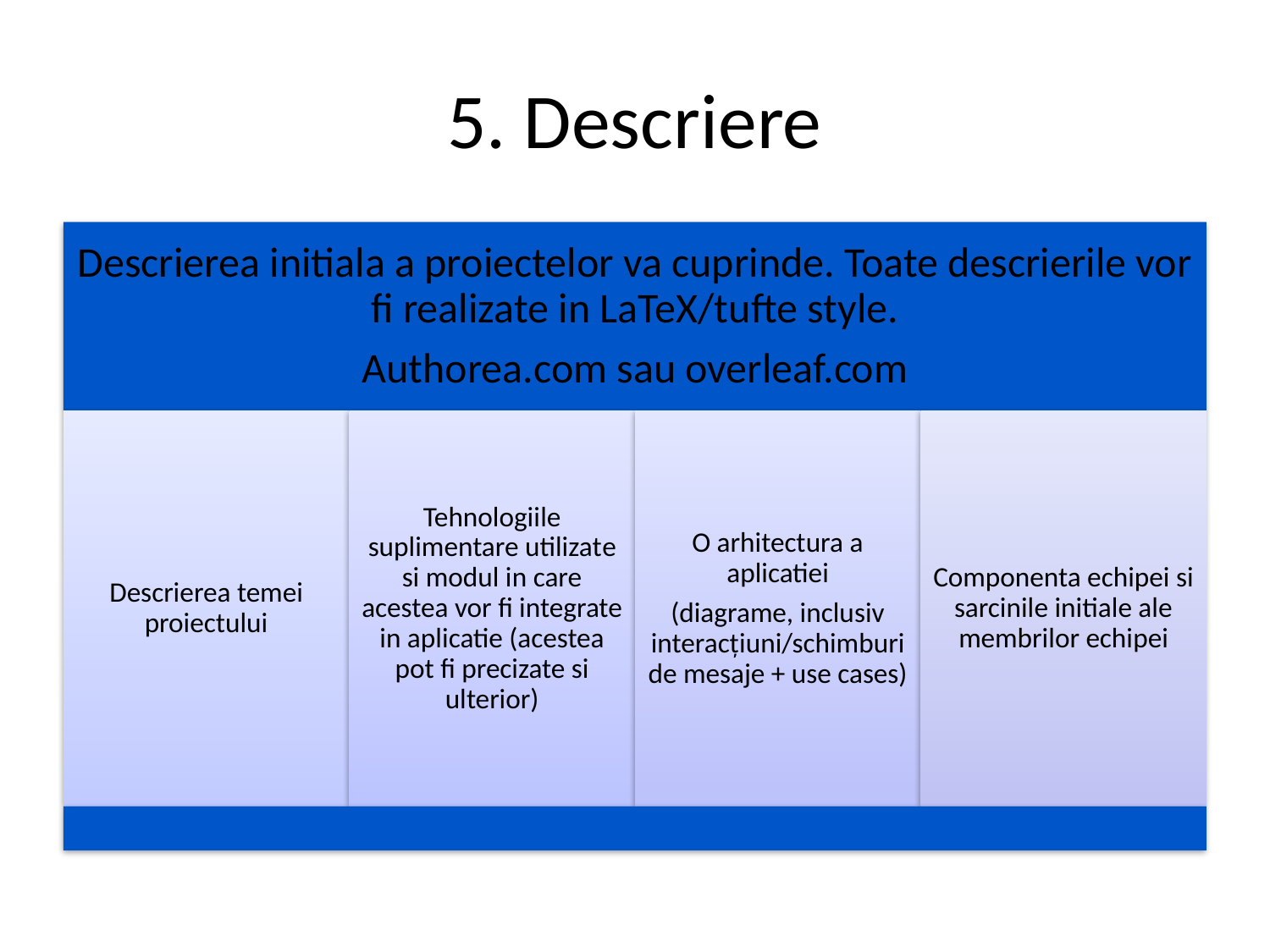

# 5. Descriere
Descrierea initiala a proiectelor va cuprinde. Toate descrierile vor fi realizate in LaTeX/tufte style.
Authorea.com sau overleaf.com
Descrierea temei proiectului
Tehnologiile suplimentare utilizate si modul in care acestea vor fi integrate in aplicatie (acestea pot fi precizate si ulterior)
O arhitectura a aplicatiei
(diagrame, inclusiv interacțiuni/schimburi de mesaje + use cases)
Componenta echipei si sarcinile initiale ale membrilor echipei